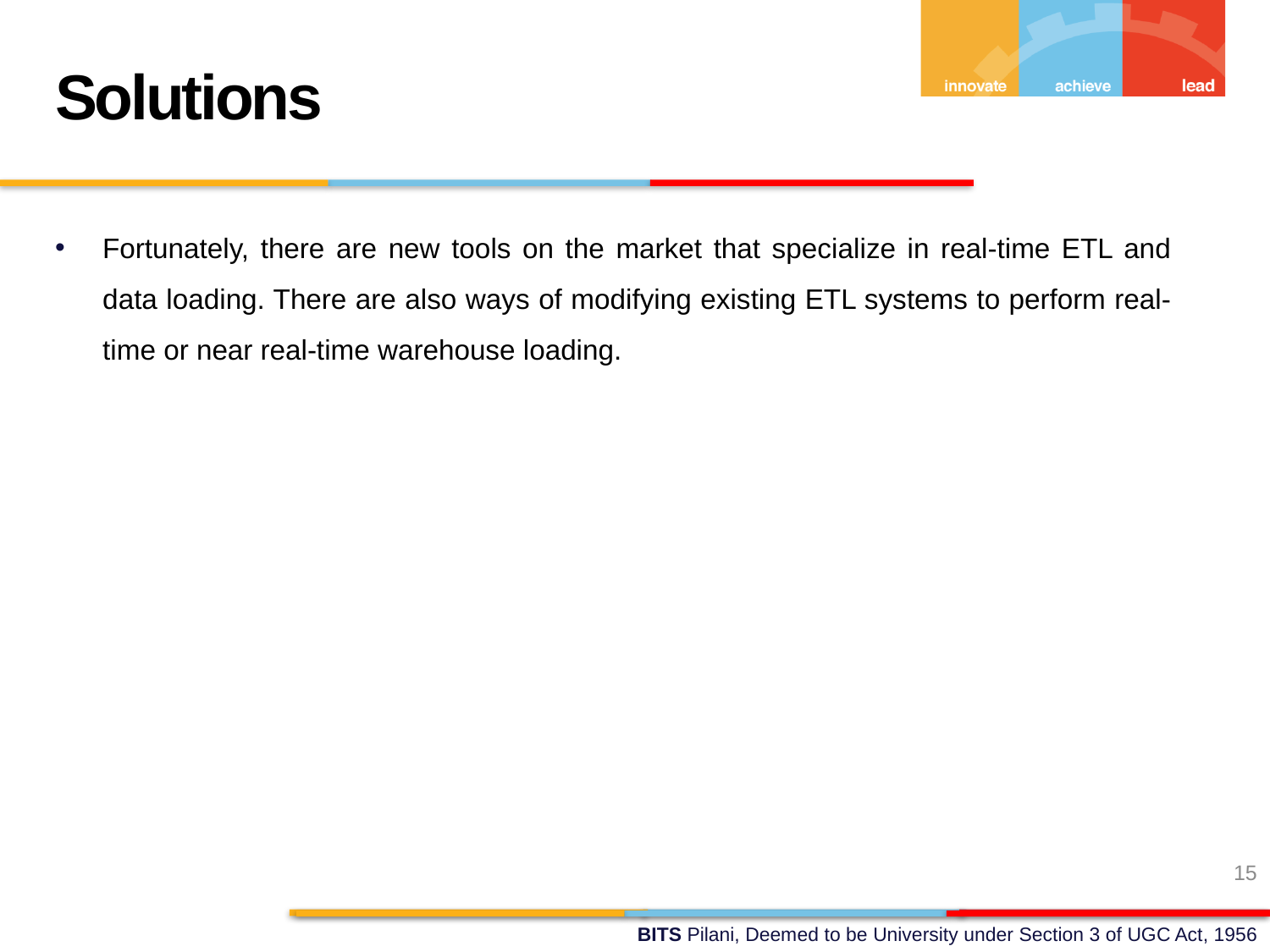

Solutions
Fortunately, there are new tools on the market that specialize in real-time ETL and data loading. There are also ways of modifying existing ETL systems to perform real-time or near real-time warehouse loading.

15